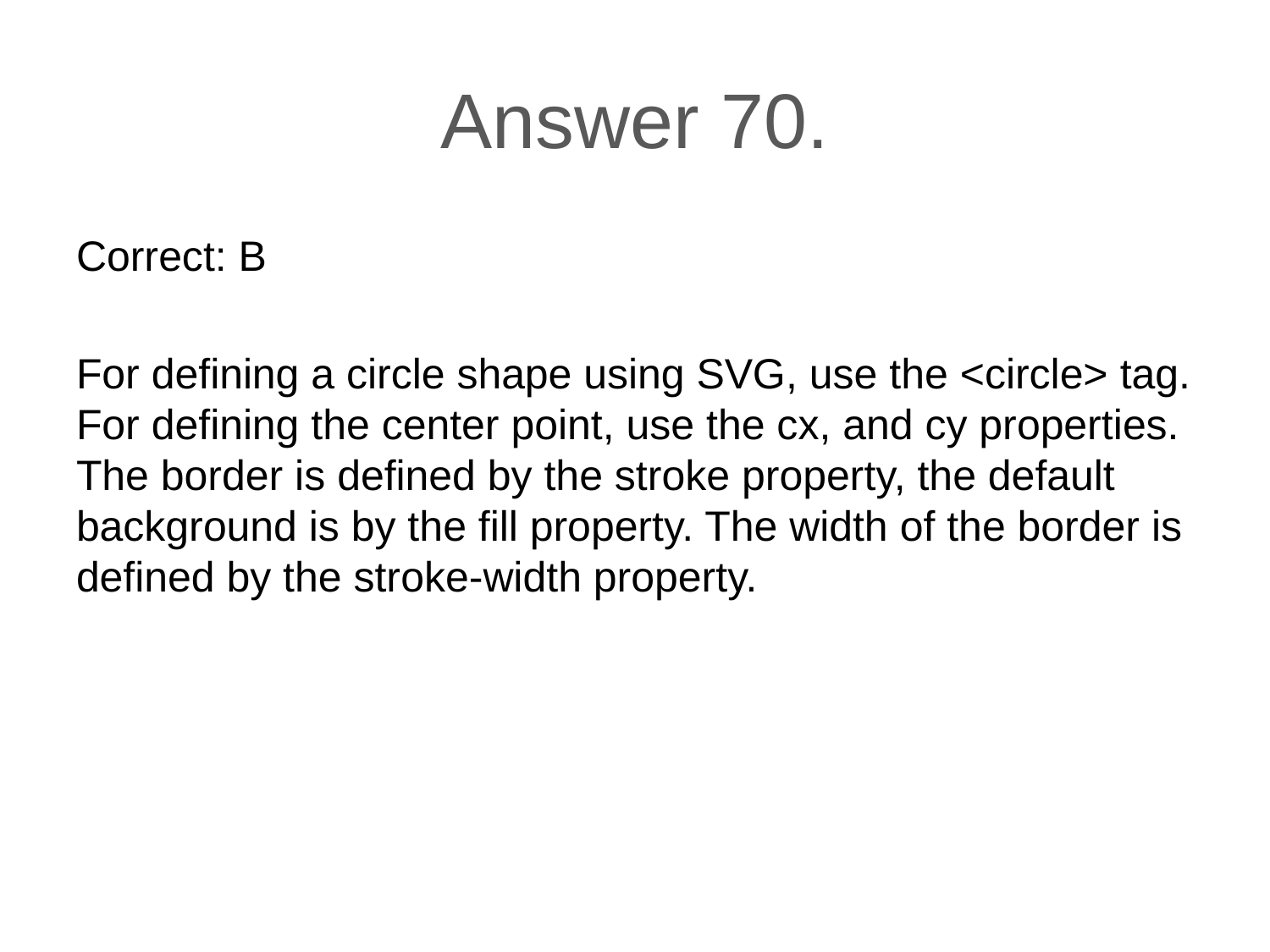

# Answer 70.
Correct: B

For defining a circle shape using SVG, use the <circle> tag. For defining the center point, use the cx, and cy properties. The border is defined by the stroke property, the default background is by the fill property. The width of the border is defined by the stroke-width property.